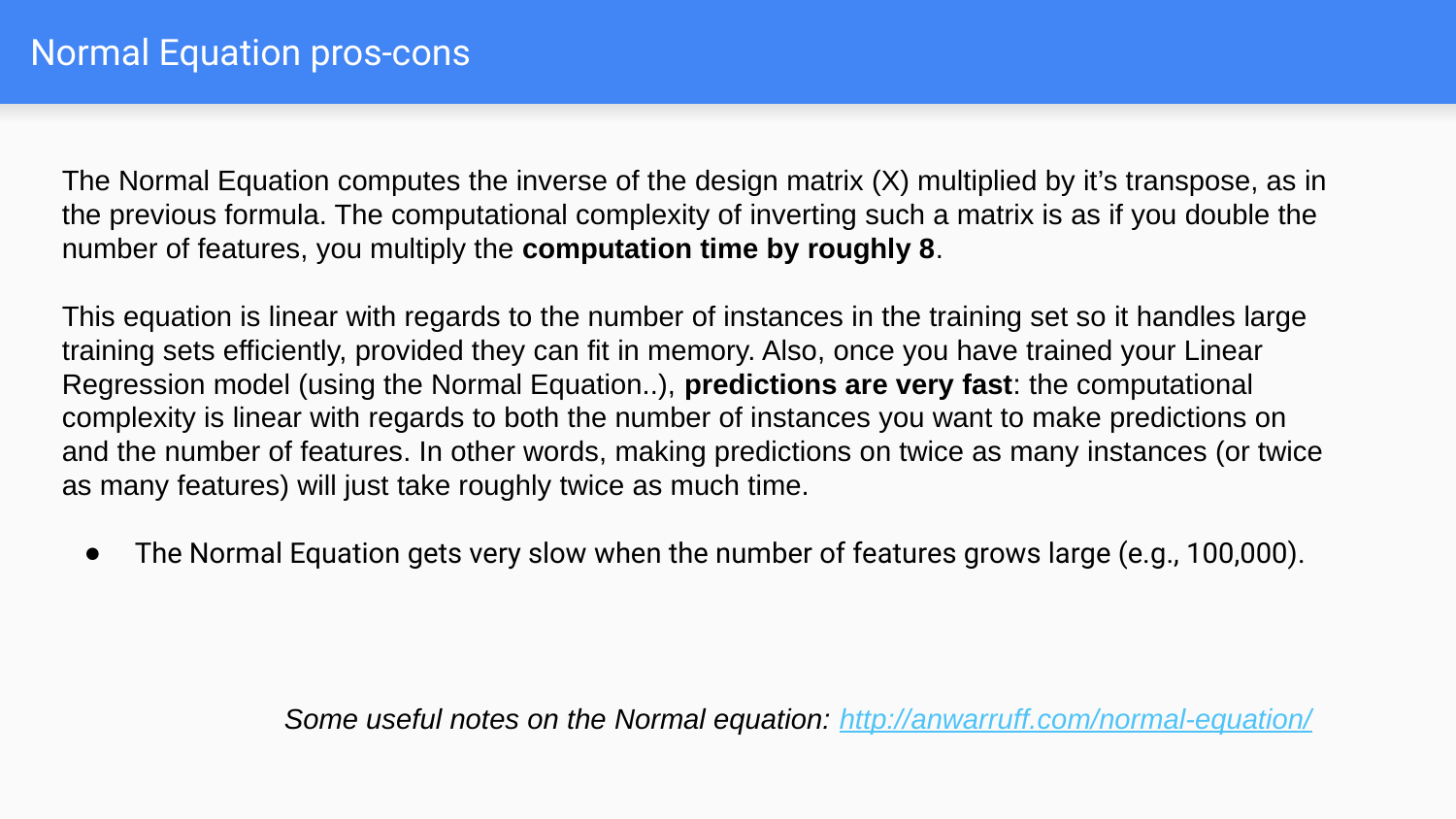

# Normal Equation pros-cons
The Normal Equation computes the inverse of the design matrix (X) multiplied by it’s transpose, as in the previous formula. The computational complexity of inverting such a matrix is as if you double the number of features, you multiply the computation time by roughly 8.

This equation is linear with regards to the number of instances in the training set so it handles large training sets efficiently, provided they can fit in memory. Also, once you have trained your Linear Regression model (using the Normal Equation..), predictions are very fast: the computational complexity is linear with regards to both the number of instances you want to make predictions on and the number of features. In other words, making predictions on twice as many instances (or twice as many features) will just take roughly twice as much time.

The Normal Equation gets very slow when the number of features grows large (e.g., 100,000).
Some useful notes on the Normal equation: http://anwarruff.com/normal-equation/